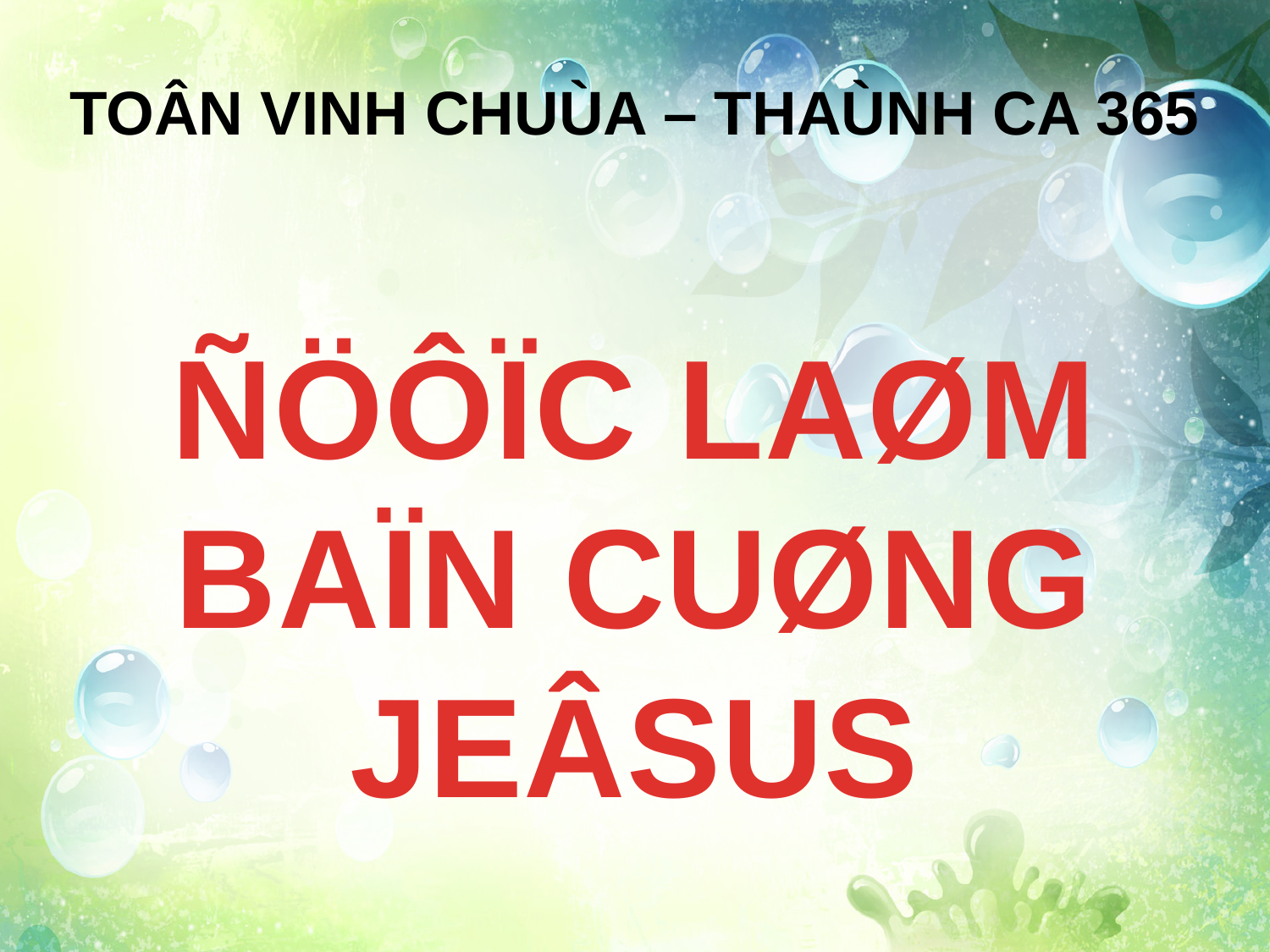

TOÂN VINH CHUÙA – THAÙNH CA 365
ÑÖÔÏC LAØM BAÏN CUØNG JEÂSUS